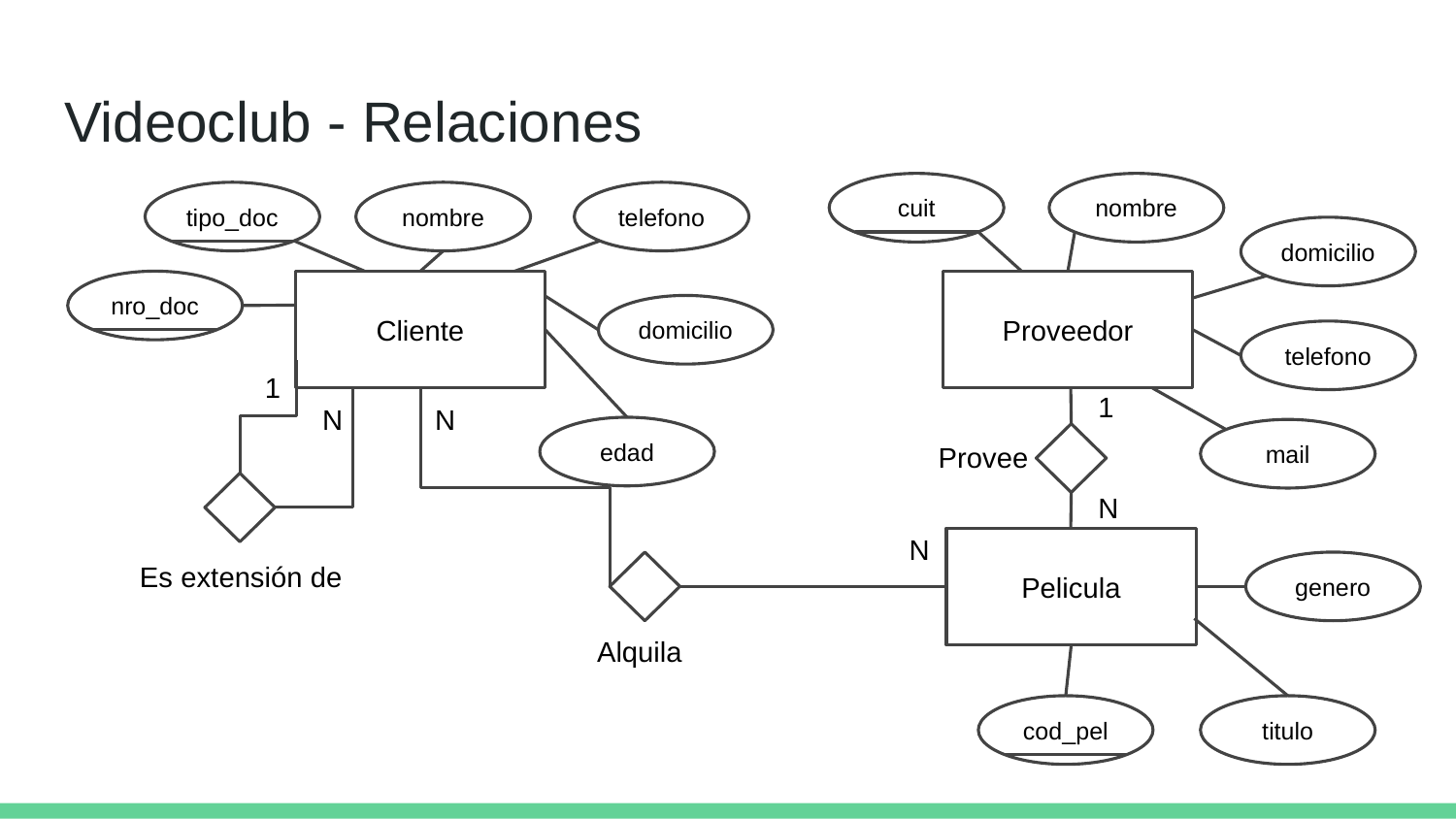

# Videoclub - Relaciones
cuit
nombre
tipo_doc
nombre
telefono
domicilio
nro_doc
Cliente
Proveedor
domicilio
telefono
1
N

Es extensión de
1

Provee
N
N
N

Alquila
edad
mail
Pelicula
genero
cod_pel
titulo